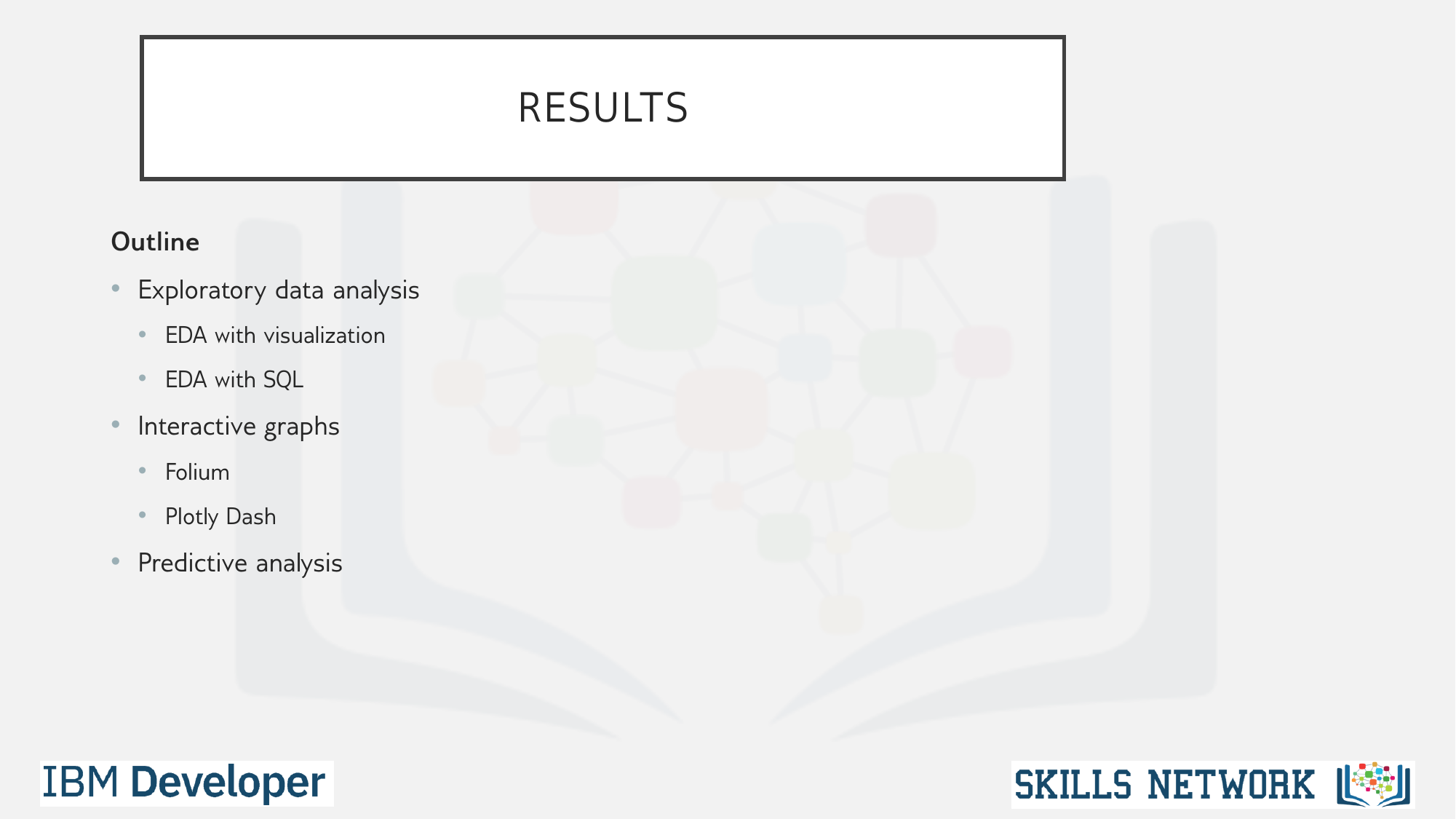

# Results
Outline
Exploratory data analysis
EDA with visualization
EDA with SQL
Interactive graphs
Folium
Plotly Dash
Predictive analysis